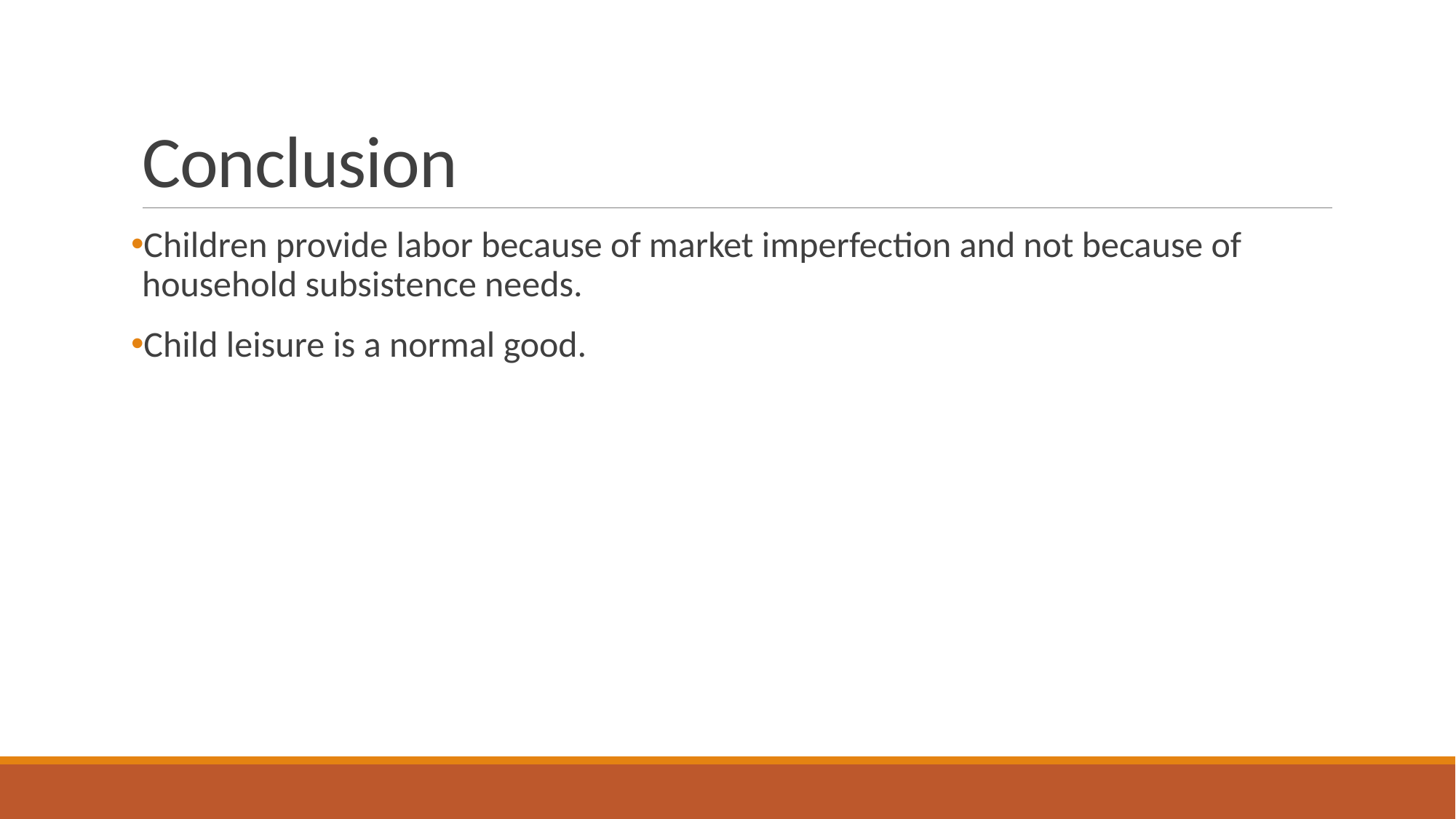

# Conclusion
Children provide labor because of market imperfection and not because of household subsistence needs.
Child leisure is a normal good.